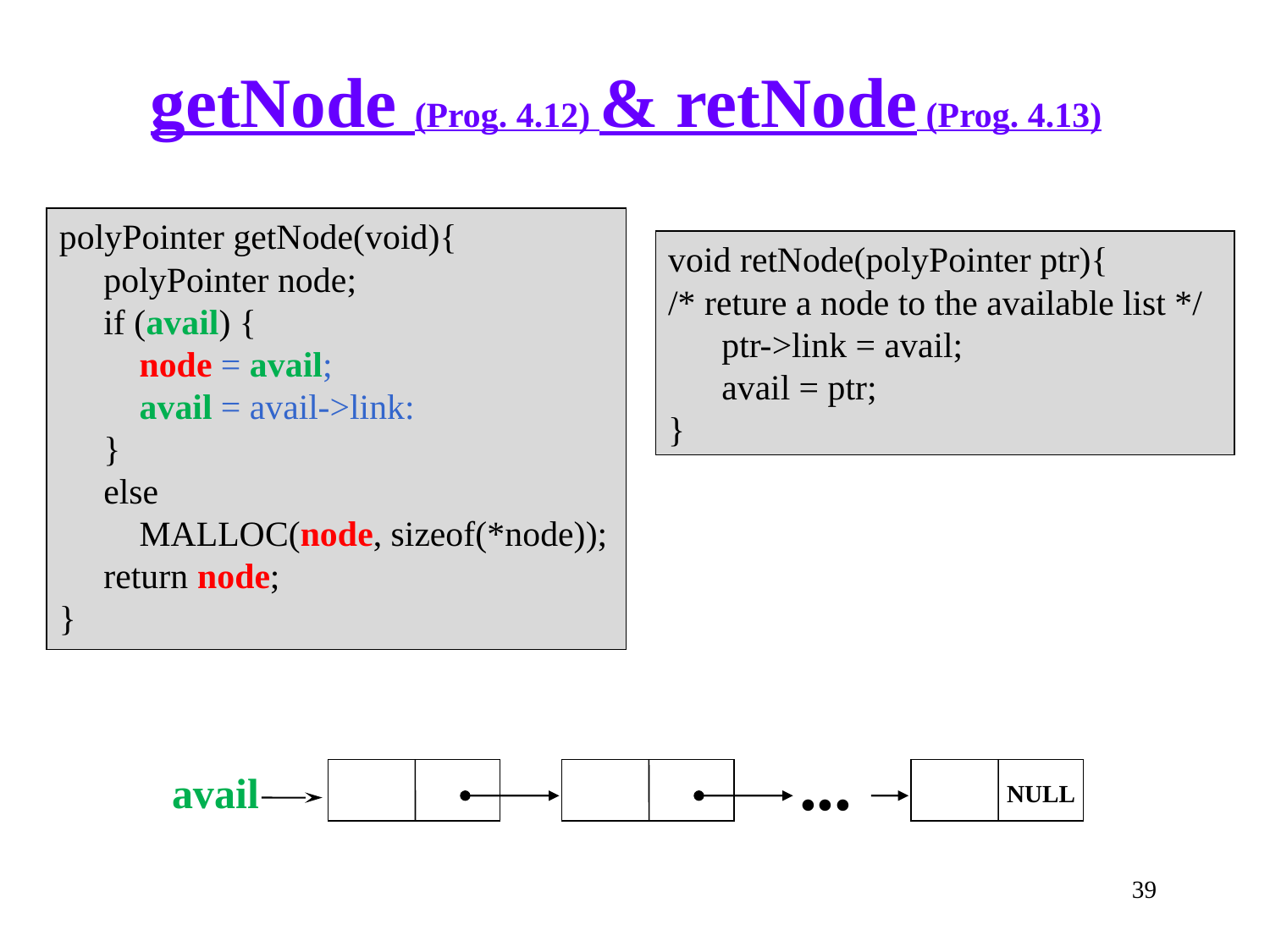

# getNode (Prog. 4.12) & retNode (Prog. 4.13)
polyPointer getNode(void){
     polyPointer node;
     if (avail) {
         node = avail;
         avail = avail->link:
     }
     else
         MALLOC(node, sizeof(*node));
     return node;
}
void retNode(polyPointer ptr){
/* reture a node to the available list */
      ptr->link = avail;
      avail = ptr;
}
...

NULL

avail
39